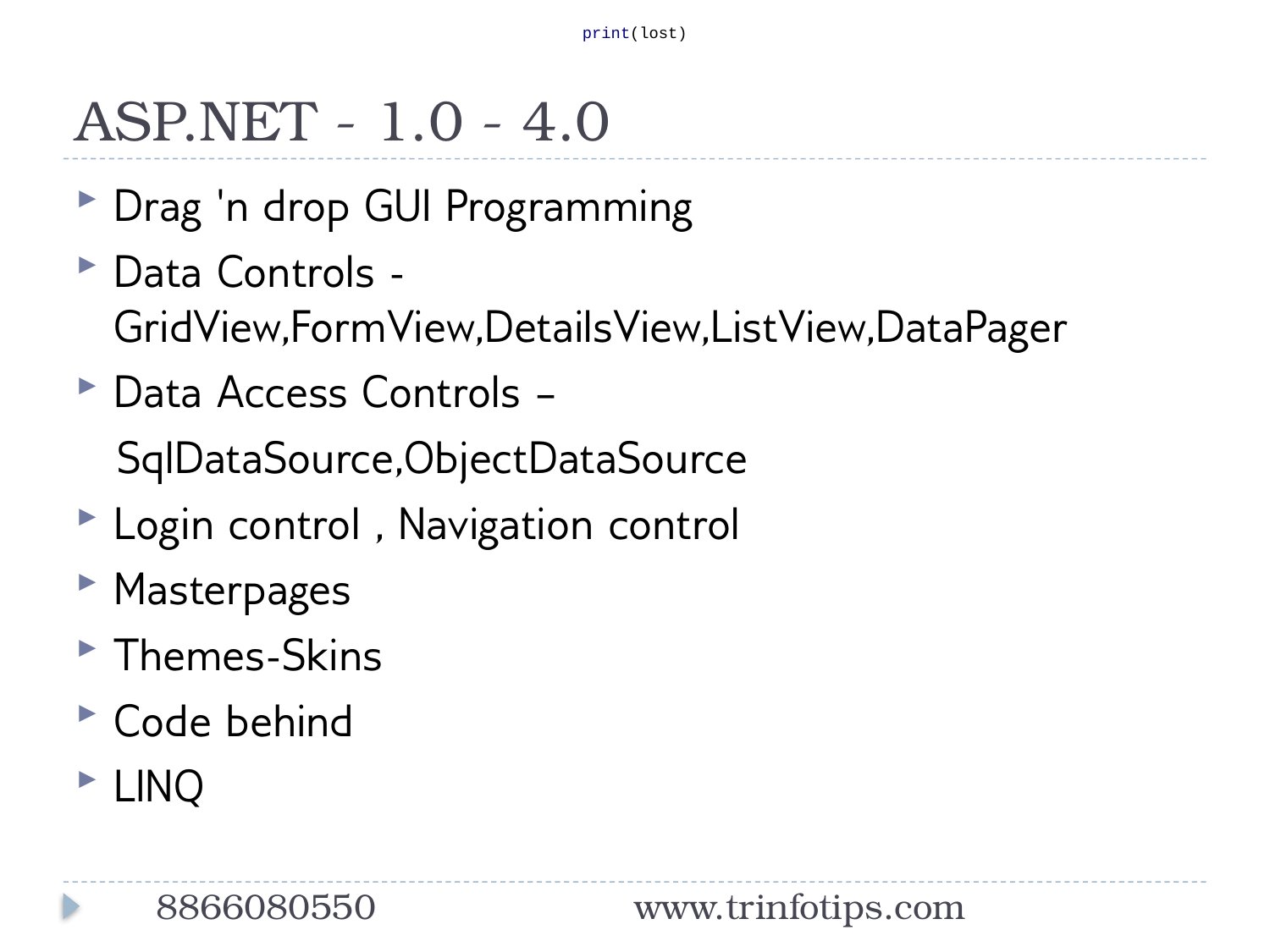

print(lost)
# ASP.NET - 1.0 - 4.0
Drag 'n drop GUI Programming
Data Controls - GridView,FormView,DetailsView,ListView,DataPager
Data Access Controls –
   SqlDataSource,ObjectDataSource
Login control , Navigation control
Masterpages
Themes-Skins
Code behind
LINQ

8866080550                       www.trinfotips.com